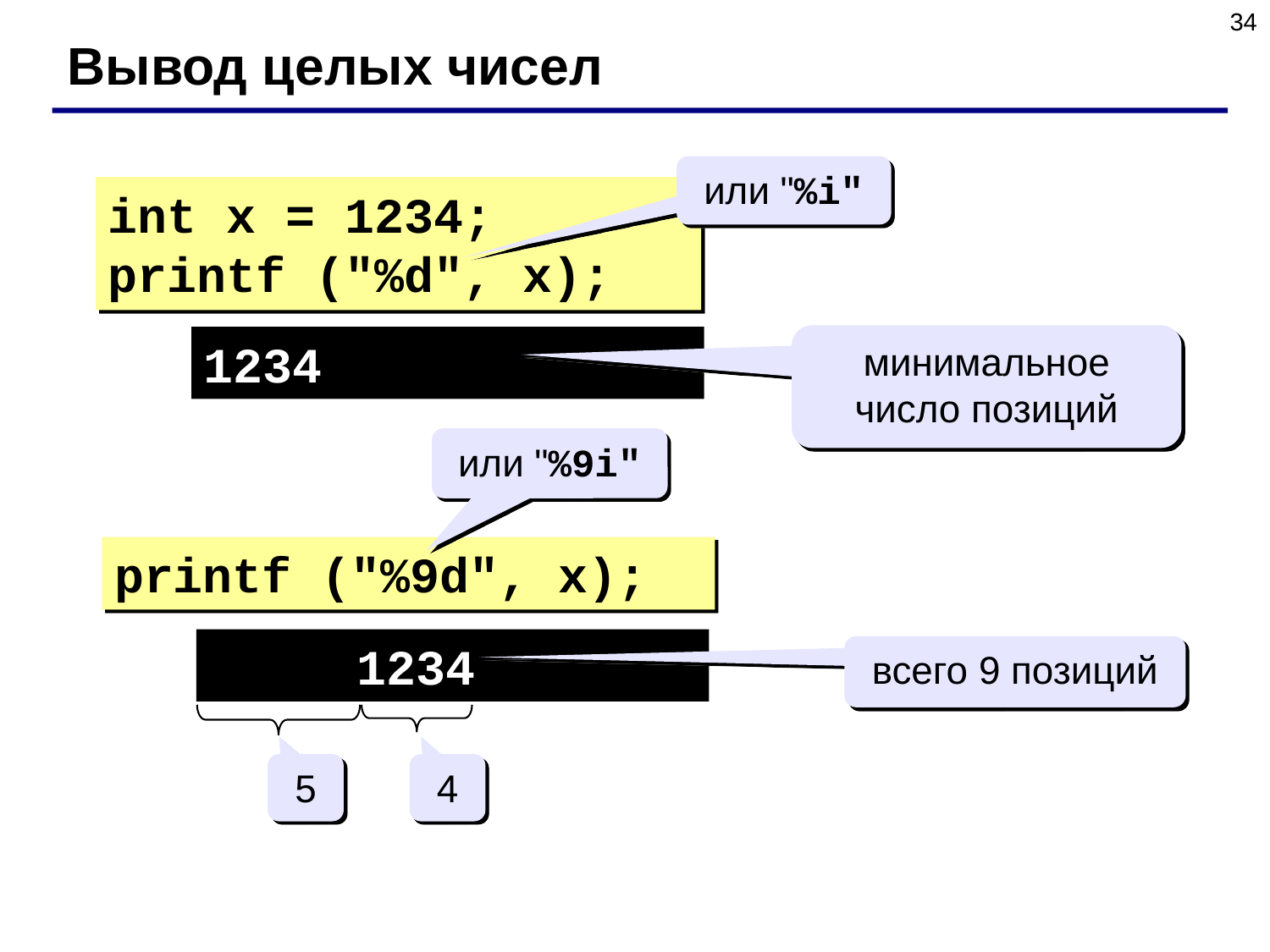

34
Вывод целых чисел

или "%i"

int x = 1234;
printf ("%d", x);
минимальное число позиций
1234
или "%9i"
printf ("%9d", x);
     1234
всего 9 позиций

5
4